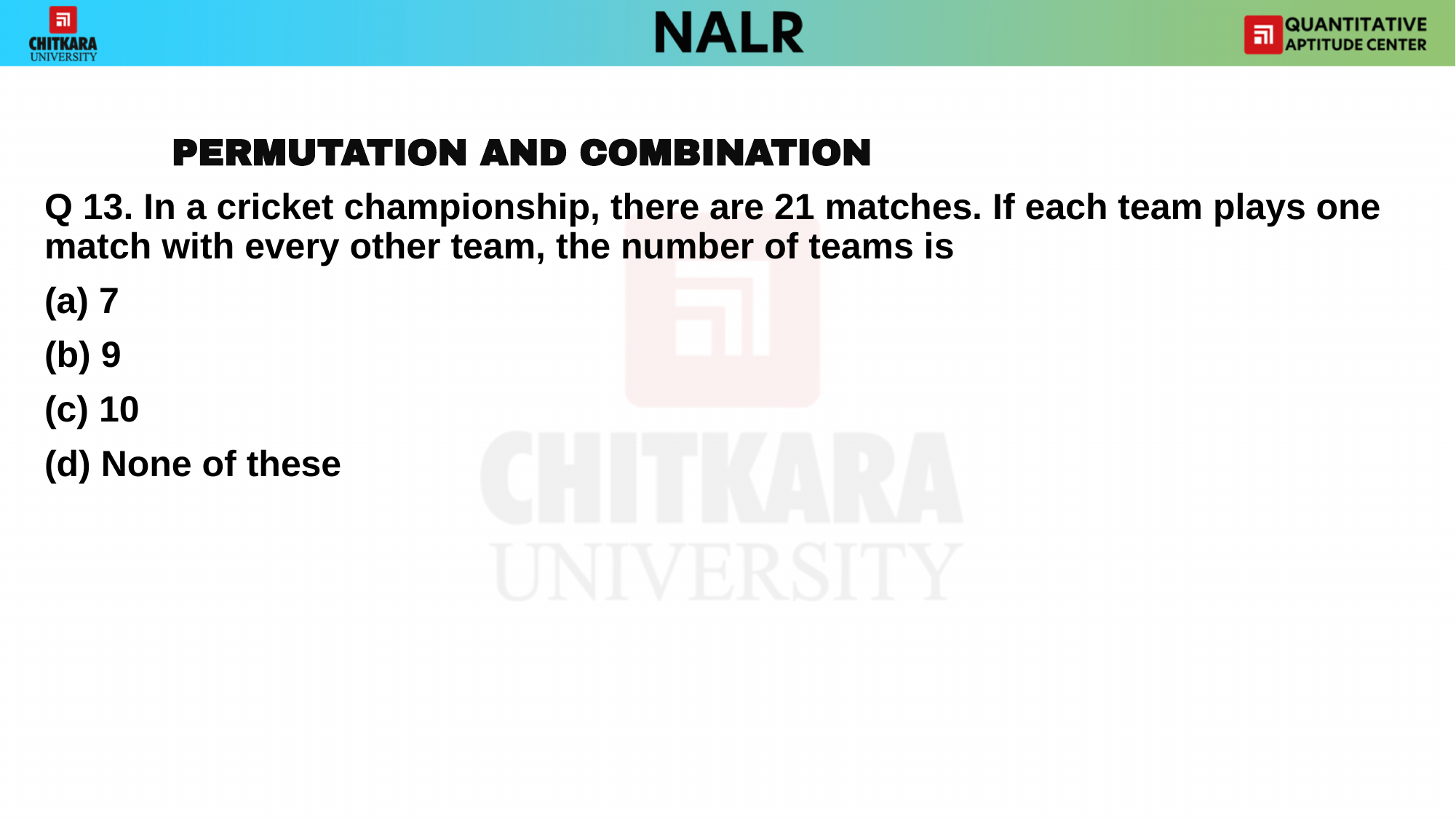

PERMUTATION AND COMBINATION
Q 13. In a cricket championship, there are 21 matches. If each team plays one match with every other team, the number of teams is
(a) 7
(b) 9
(c) 10
(d) None of these